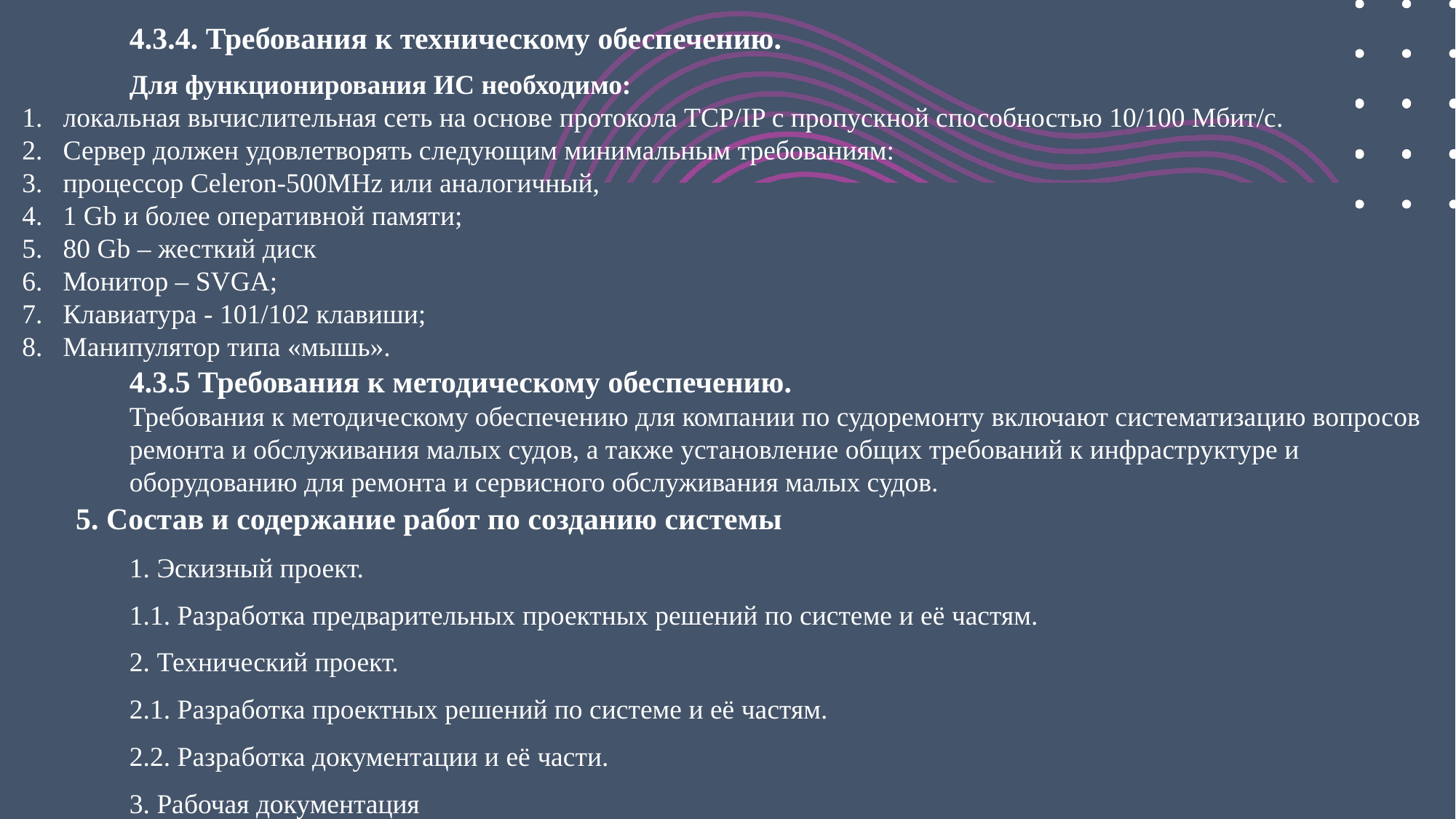

4.3.4. Требования к техническому обеспечению.
Для функционирования ИС необходимо:
локальная вычислительная сеть на основе протокола TCP/IP с пропускной способностью 10/100 Мбит/с.
Сервер должен удовлетворять следующим минимальным требованиям:
процессор Celeron-500MHz или аналогичный,
1 Gb и более оперативной памяти;
80 Gb – жесткий диск
Монитор – SVGA;
Клавиатура - 101/102 клавиши;
Манипулятор типа «мышь».
4.3.5 Требования к методическому обеспечению.
Требования к методическому обеспечению для компании по судоремонту включают систематизацию вопросов ремонта и обслуживания малых судов, а также установление общих требований к инфраструктуре и оборудованию для ремонта и сервисного обслуживания малых судов.
5. Состав и содержание работ по созданию системы
1. Эскизный проект.
1.1. Разработка предварительных проектных решений по системе и её частям.
2. Технический проект.
2.1. Разработка проектных решений по системе и её частям.
2.2. Разработка документации и её части.
3. Рабочая документация